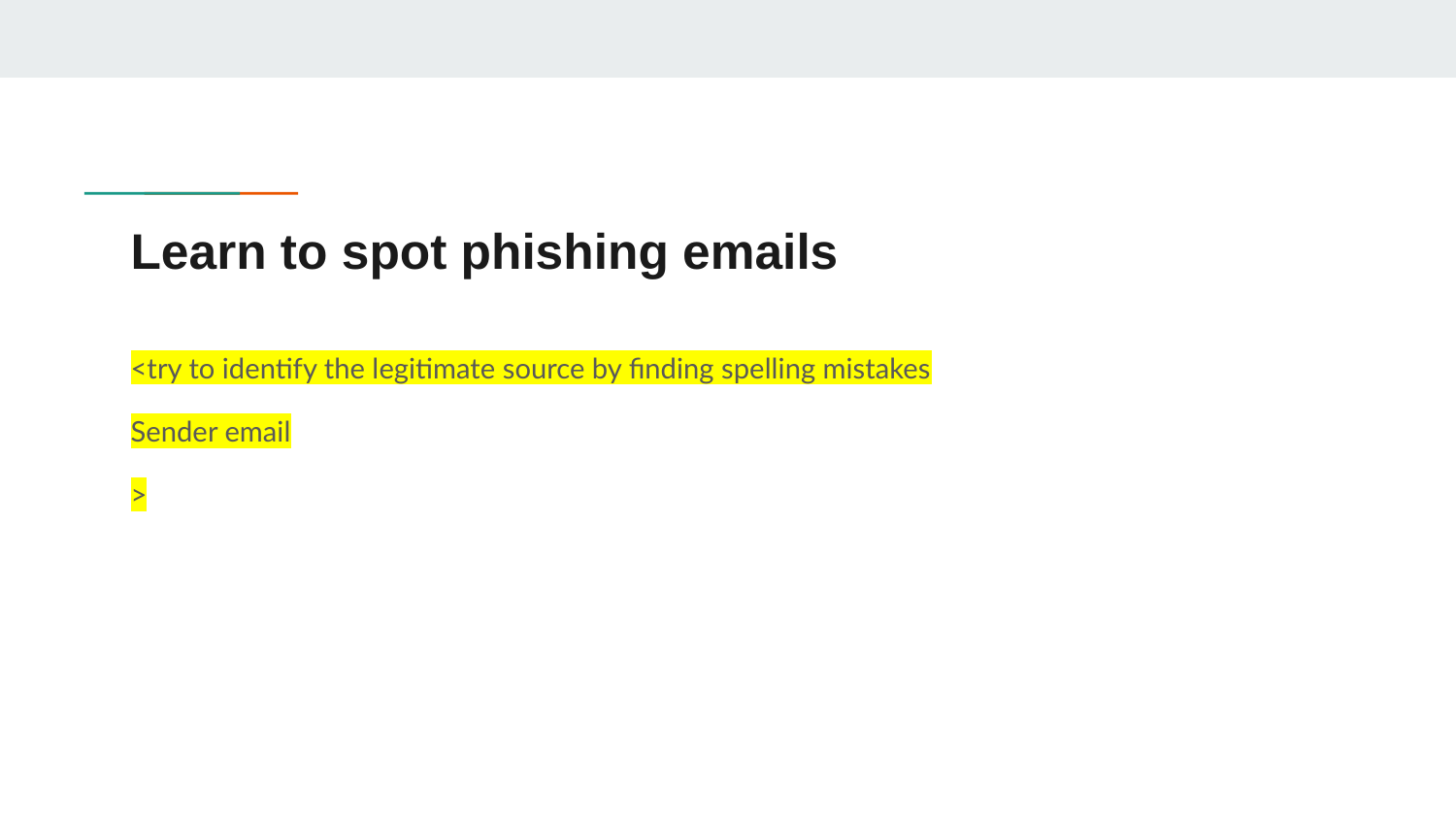

# Learn to spot phishing emails
<try to identify the legitimate source by finding spelling mistakes
Sender email
>